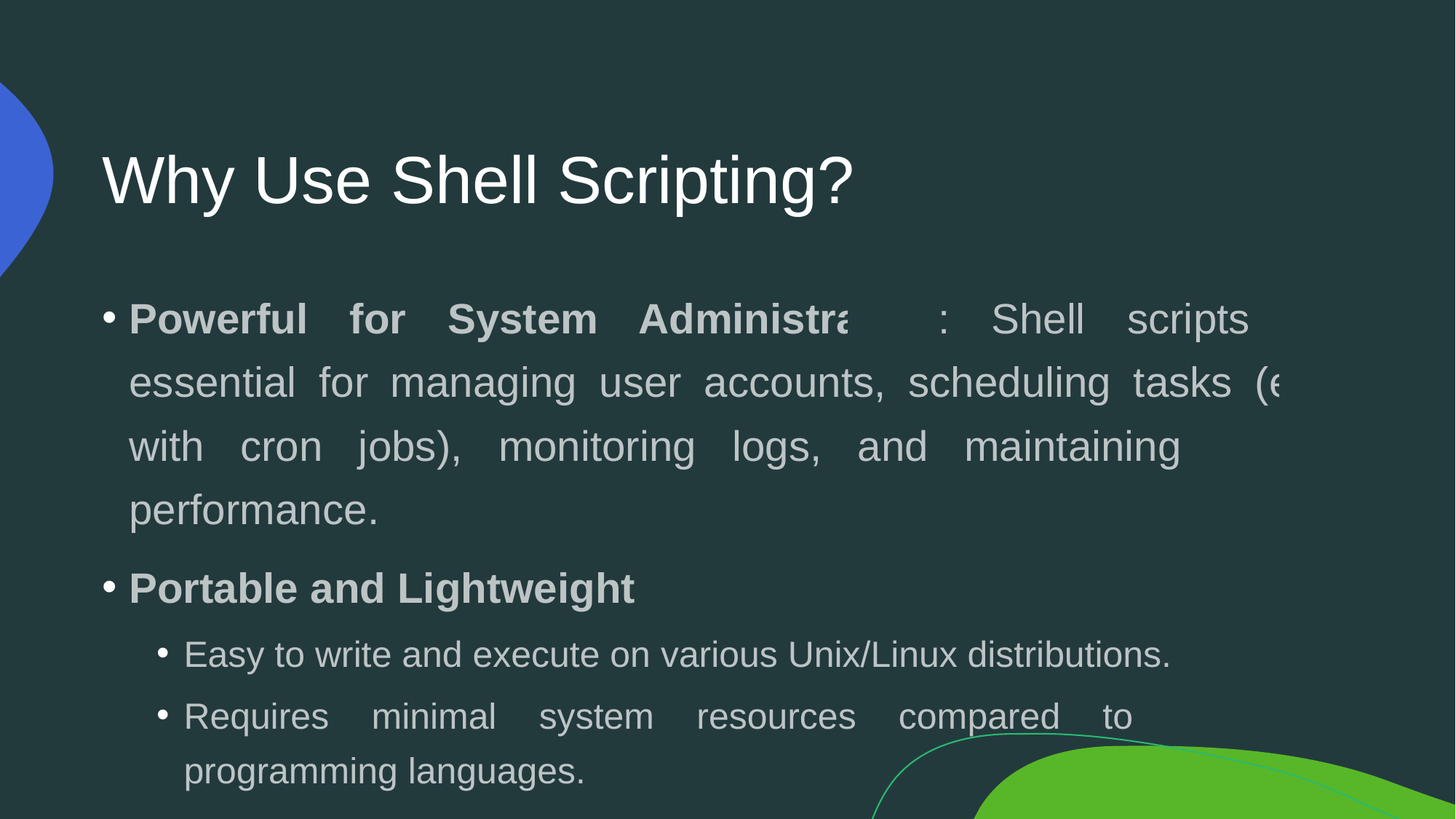

# Why Use Shell Scripting?
Powerful for System Administration: Shell scripts are essential for managing user accounts, scheduling tasks (e.g., with cron jobs), monitoring logs, and maintaining system performance.
Portable and Lightweight
Easy to write and execute on various Unix/Linux distributions.
Requires minimal system resources compared to full-fledged programming languages.